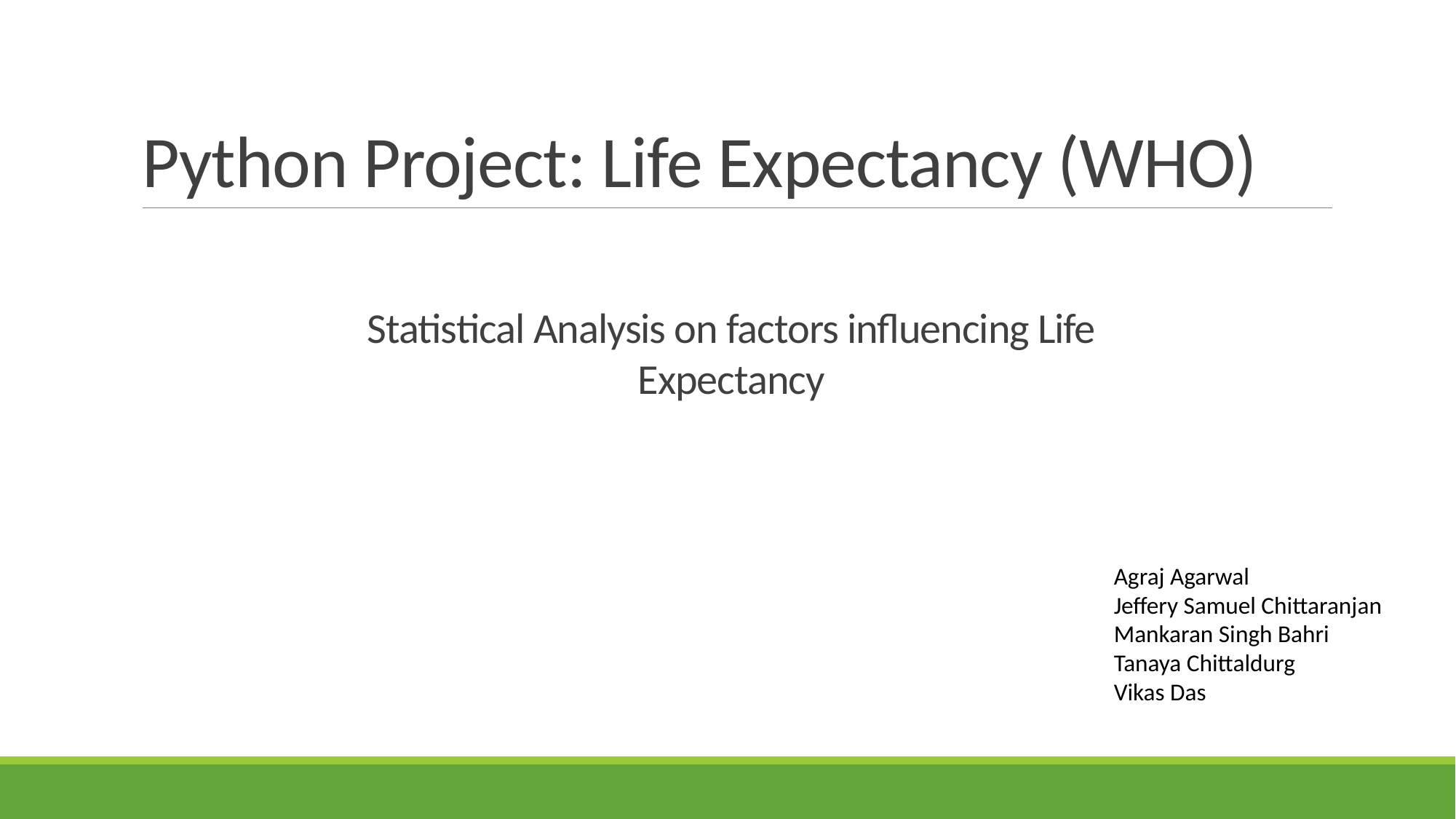

# Python Project: Life Expectancy (WHO)
Statistical Analysis on factors influencing Life Expectancy
Agraj Agarwal
Jeffery Samuel Chittaranjan
Mankaran Singh Bahri
Tanaya Chittaldurg
Vikas Das